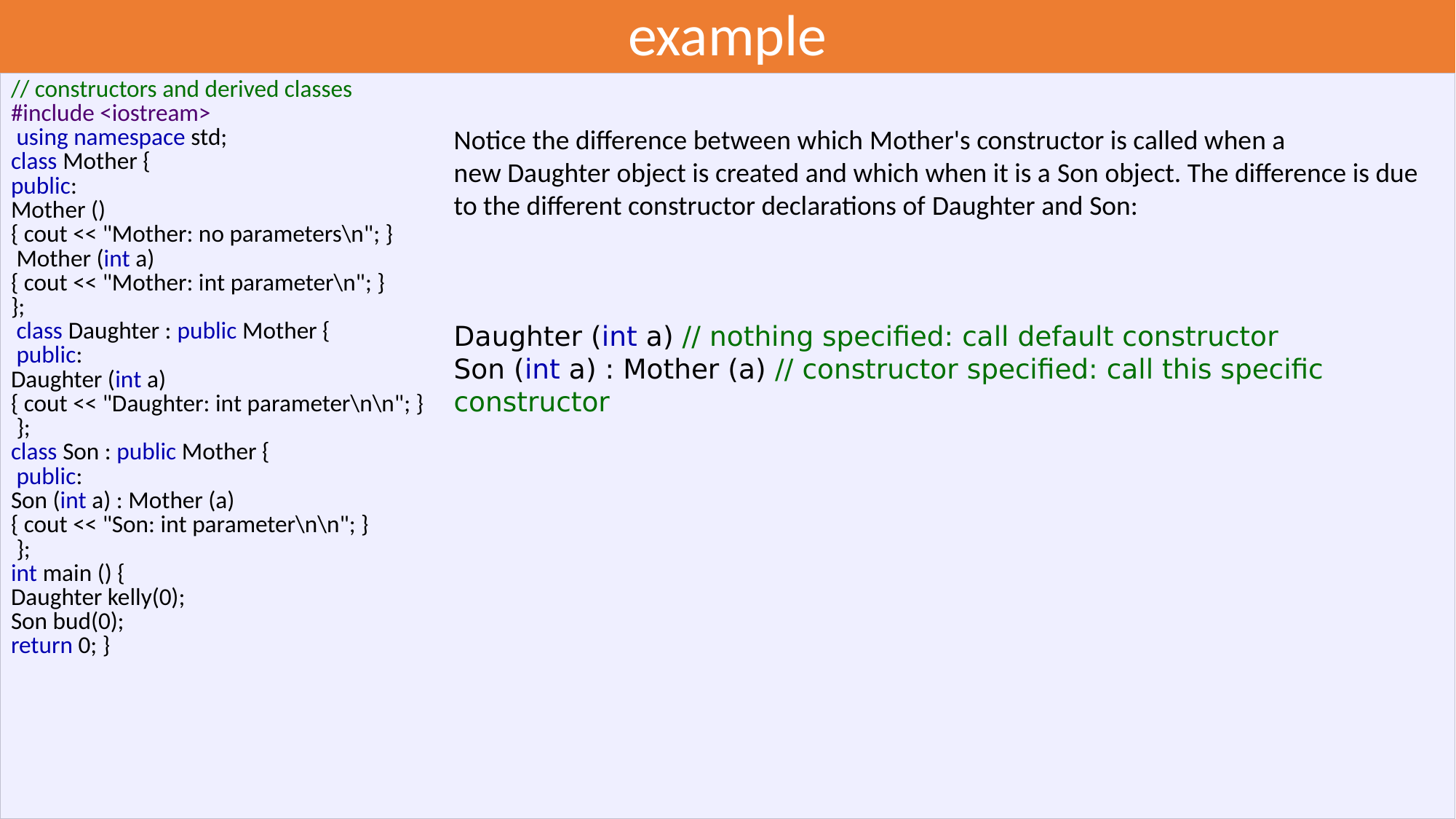

# example
| // constructors and derived classes #include <iostream> using namespace std; class Mother { public: Mother () { cout << "Mother: no parameters\n"; } Mother (int a) { cout << "Mother: int parameter\n"; } }; class Daughter : public Mother { public: Daughter (int a) { cout << "Daughter: int parameter\n\n"; } }; class Son : public Mother { public: Son (int a) : Mother (a) { cout << "Son: int parameter\n\n"; } }; int main () { Daughter kelly(0); Son bud(0); return 0; } |
| --- |
Notice the difference between which Mother's constructor is called when a new Daughter object is created and which when it is a Son object. The difference is due to the different constructor declarations of Daughter and Son:

Daughter (int a) // nothing specified: call default constructor
Son (int a) : Mother (a) // constructor specified: call this specific constructor
the asterisk sign (*) that we use when declaring a pointer only means that it is a pointer (it is part of its type compound specifier), and should not be confused with the dereference operator that we have seen a bit earlier, but which is also written with an asterisk (*). They are simply two different things represented with the same sign.